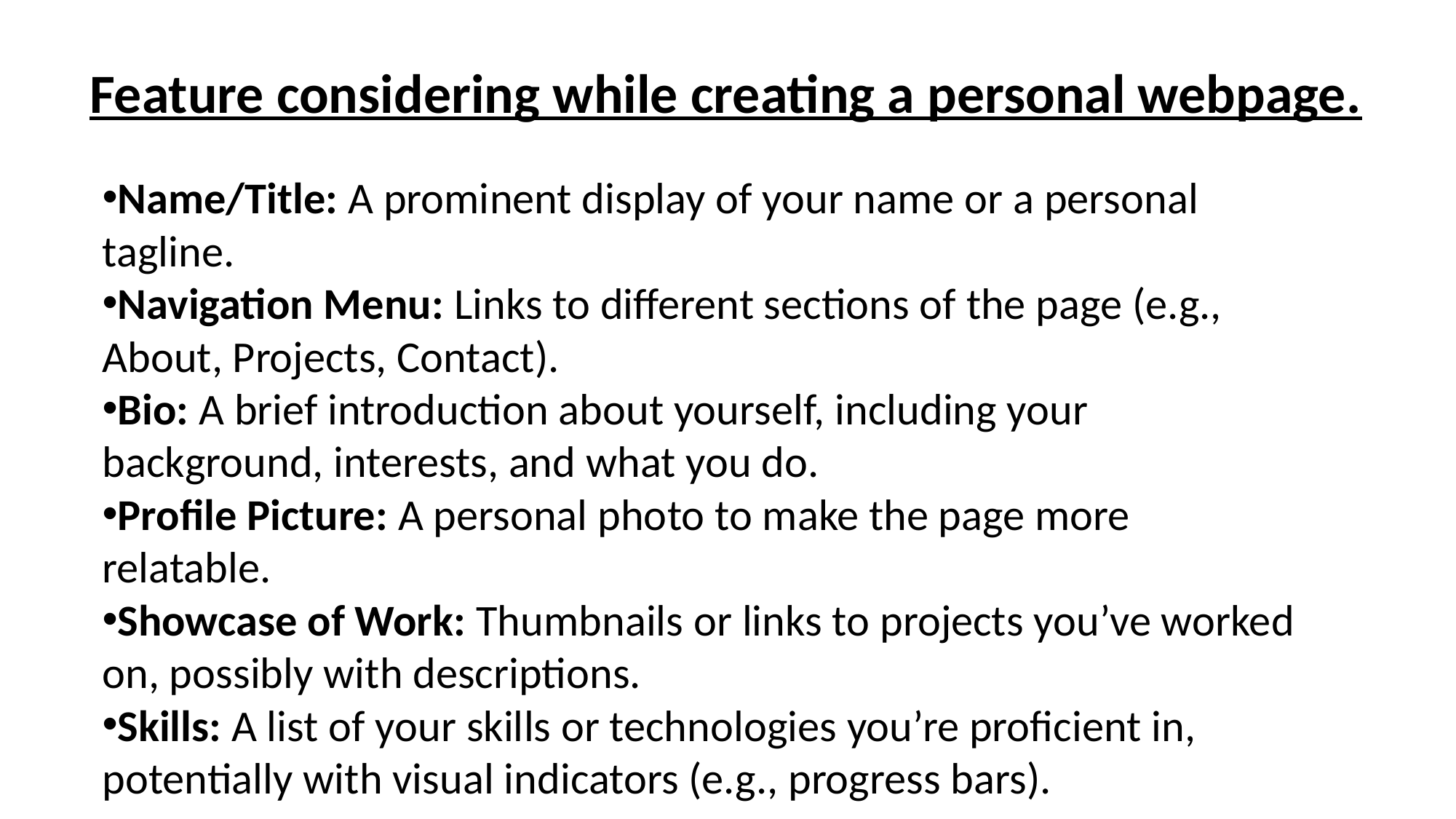

# Feature considering while creating a personal webpage.
Name/Title: A prominent display of your name or a personal tagline.
Navigation Menu: Links to different sections of the page (e.g., About, Projects, Contact).
Bio: A brief introduction about yourself, including your background, interests, and what you do.
Profile Picture: A personal photo to make the page more relatable.
Showcase of Work: Thumbnails or links to projects you’ve worked on, possibly with descriptions.
Skills: A list of your skills or technologies you’re proficient in, potentially with visual indicators (e.g., progress bars).